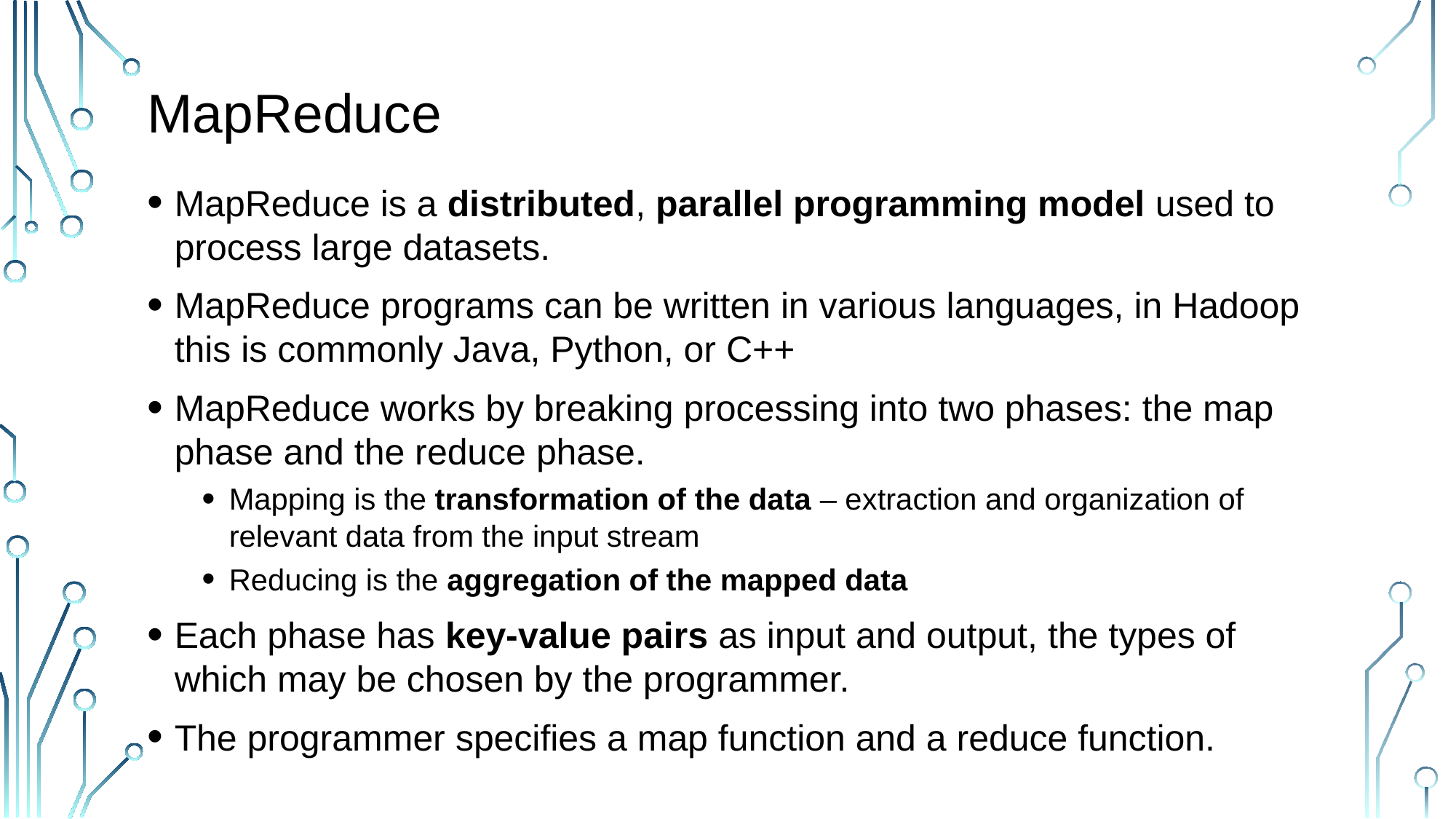

# MapReduce
MapReduce is a distributed, parallel programming model used to process large datasets.
MapReduce programs can be written in various languages, in Hadoop this is commonly Java, Python, or C++
MapReduce works by breaking processing into two phases: the map phase and the reduce phase.
Mapping is the transformation of the data – extraction and organization of relevant data from the input stream
Reducing is the aggregation of the mapped data
Each phase has key-value pairs as input and output, the types of which may be chosen by the programmer.
The programmer specifies a map function and a reduce function.